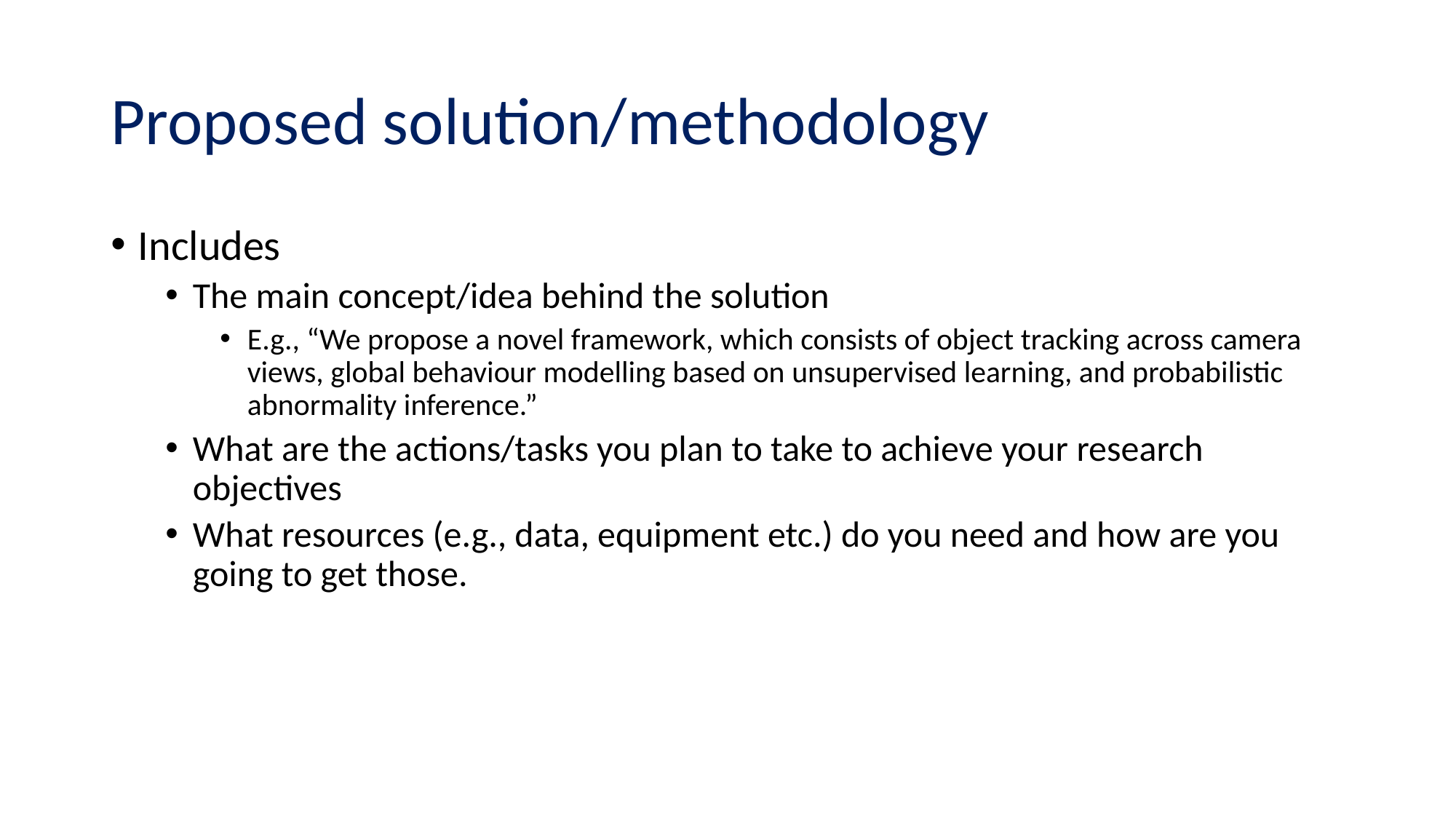

# Proposed solution/methodology
Includes
The main concept/idea behind the solution
E.g., “We propose a novel framework, which consists of object tracking across camera views, global behaviour modelling based on unsupervised learning, and probabilistic abnormality inference.”
What are the actions/tasks you plan to take to achieve your research objectives
What resources (e.g., data, equipment etc.) do you need and how are you going to get those.